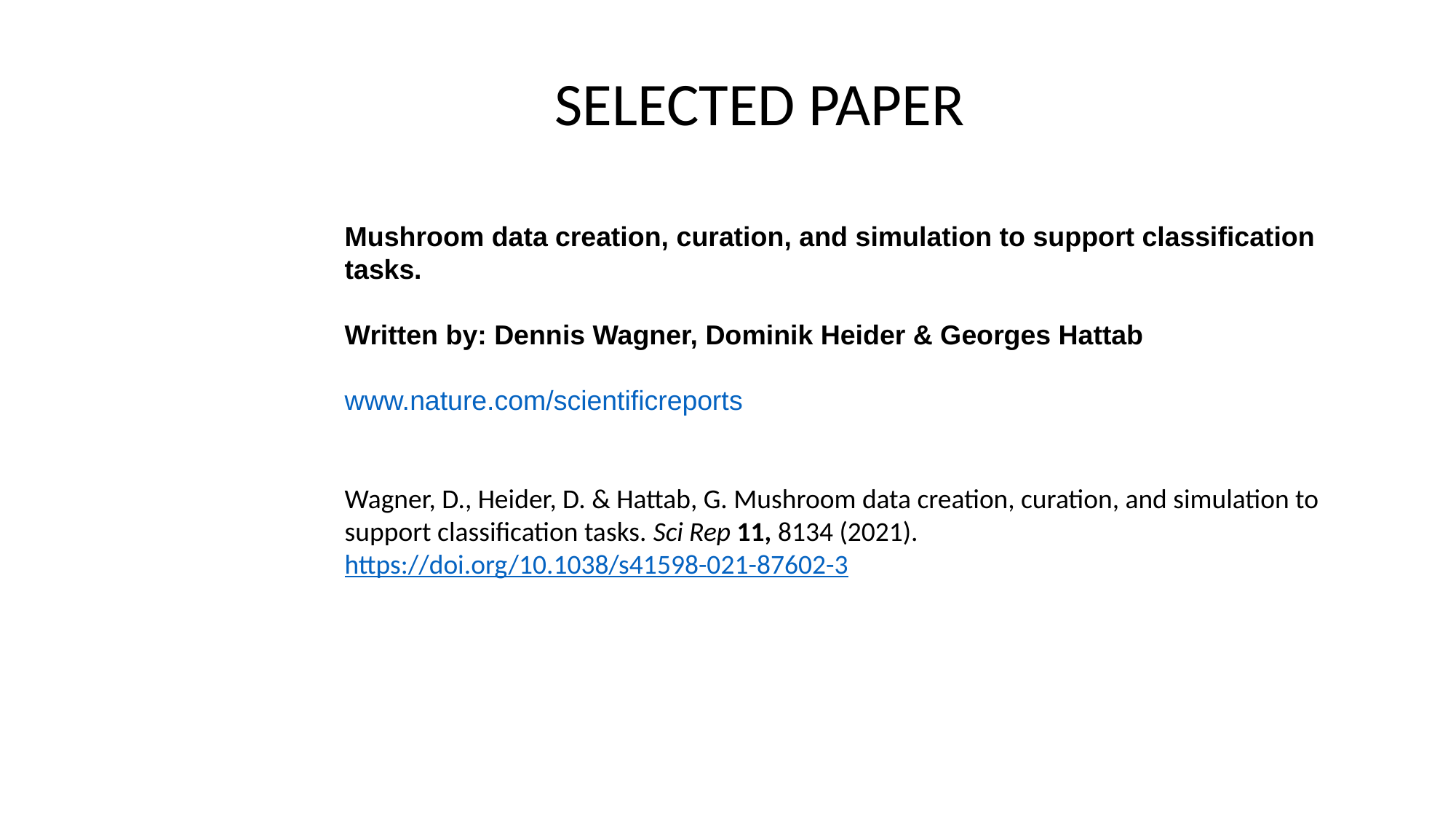

SELECTED PAPER
Mushroom data creation, curation, and simulation to support classification tasks.

Written by: Dennis Wagner, Dominik Heider & Georges Hattab

www.nature.com/scientificreports

Wagner, D., Heider, D. & Hattab, G. Mushroom data creation, curation, and simulation to support classification tasks. Sci Rep 11, 8134 (2021).
https://doi.org/10.1038/s41598-021-87602-3